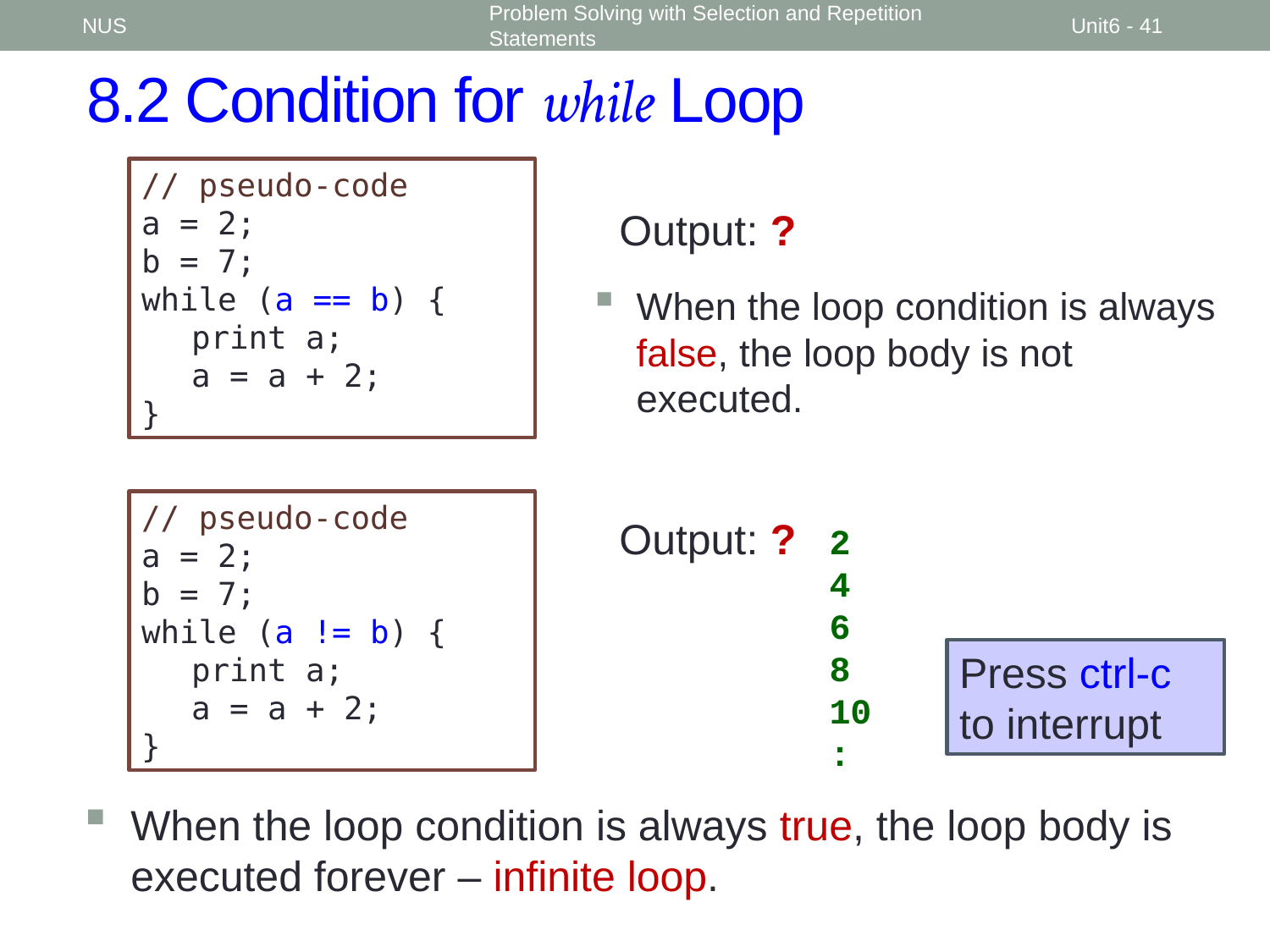

NUS
Problem Solving with Selection and Repetition Statements
Unit6 - 41
8.2 Condition for while Loop
// pseudo-code
a = 2;
b = 7;
while (a == b) {
	print a;
	a = a + 2;
}
Output: ?

When the loop condition is always false, the loop body is not executed.
// pseudo-code
a = 2;
b = 7;
while (a != b) {
	print a;
	a = a + 2;
}
Output: ?

2
4
6
8
10
:
Press ctrl-c to interrupt
When the loop condition is always true, the loop body is executed forever – infinite loop.